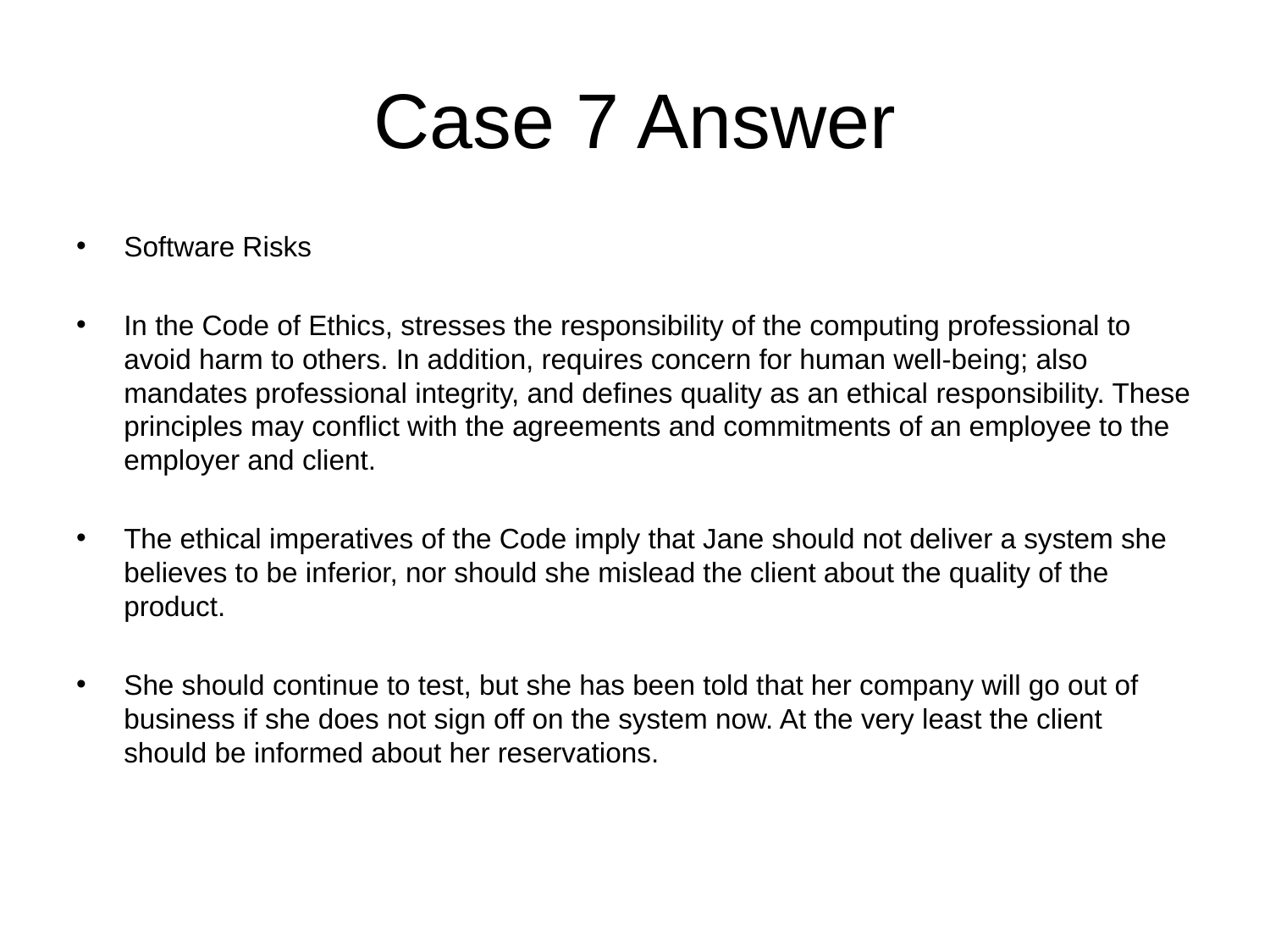

# Case 7 Answer
Software Risks

In the Code of Ethics, stresses the responsibility of the computing professional to avoid harm to others. In addition, requires concern for human well-being; also mandates professional integrity, and defines quality as an ethical responsibility. These principles may conflict with the agreements and commitments of an employee to the employer and client.

The ethical imperatives of the Code imply that Jane should not deliver a system she believes to be inferior, nor should she mislead the client about the quality of the product.

She should continue to test, but she has been told that her company will go out of business if she does not sign off on the system now. At the very least the client should be informed about her reservations.